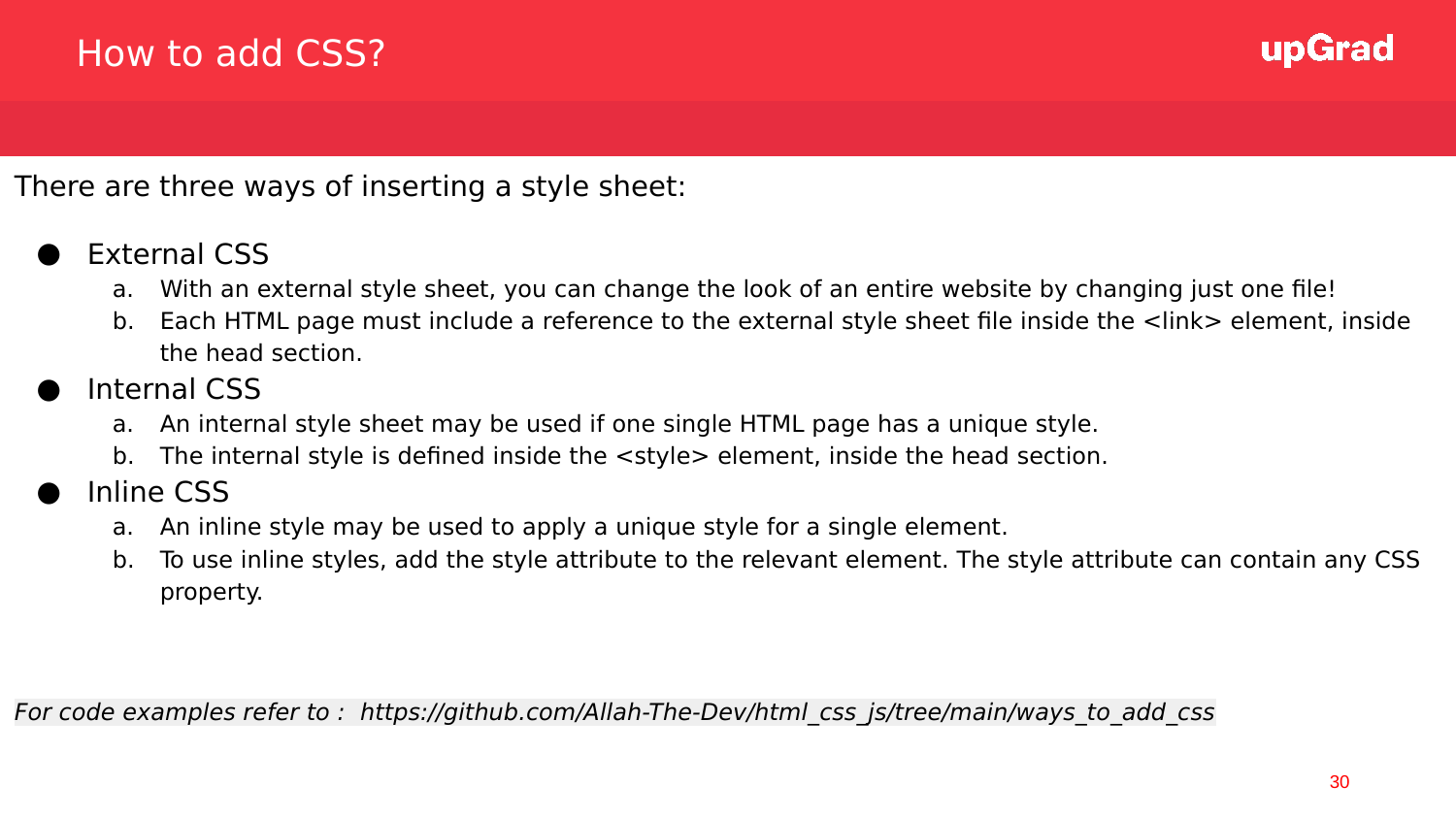

How to add CSS?

There are three ways of inserting a style sheet:
External CSS
With an external style sheet, you can change the look of an entire website by changing just one file!
Each HTML page must include a reference to the external style sheet file inside the <link> element, inside the head section.
Internal CSS
An internal style sheet may be used if one single HTML page has a unique style.
The internal style is defined inside the <style> element, inside the head section.
Inline CSS
An inline style may be used to apply a unique style for a single element.
To use inline styles, add the style attribute to the relevant element. The style attribute can contain any CSS property.

For code examples refer to :  https://github.com/Allah-The-Dev/html_css_js/tree/main/ways_to_add_css

30